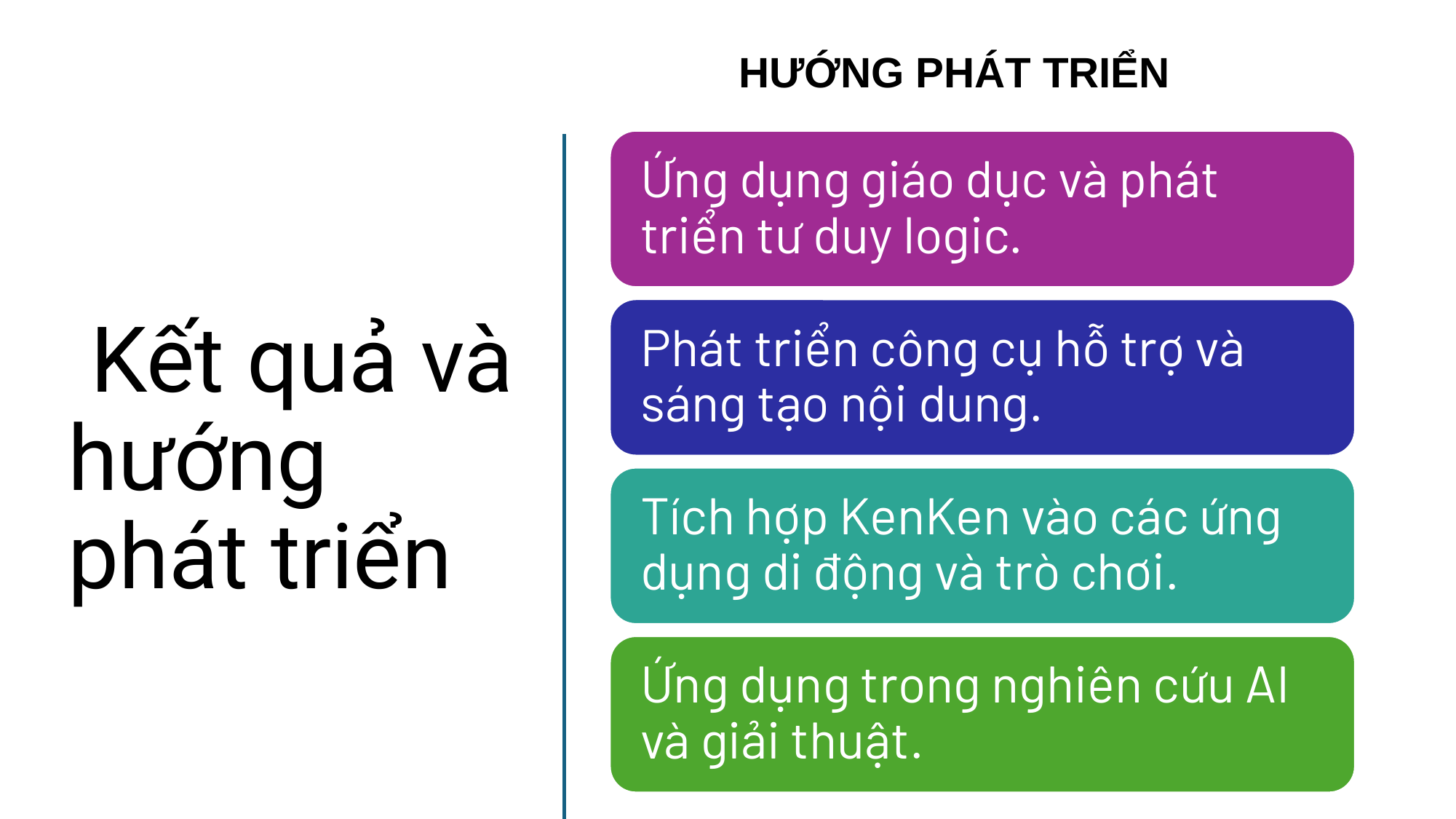

HƯỚNG PHÁT TRIỂN

# Kết quả và hướng phát triển
Ứng dụng giáo dục và phát triển tư duy logic.
Phát triển công cụ hỗ trợ và sáng tạo nội dung.
Tích hợp KenKen vào các ứng dụng di động và trò chơi.
Ứng dụng trong nghiên cứu AI và giải thuật.